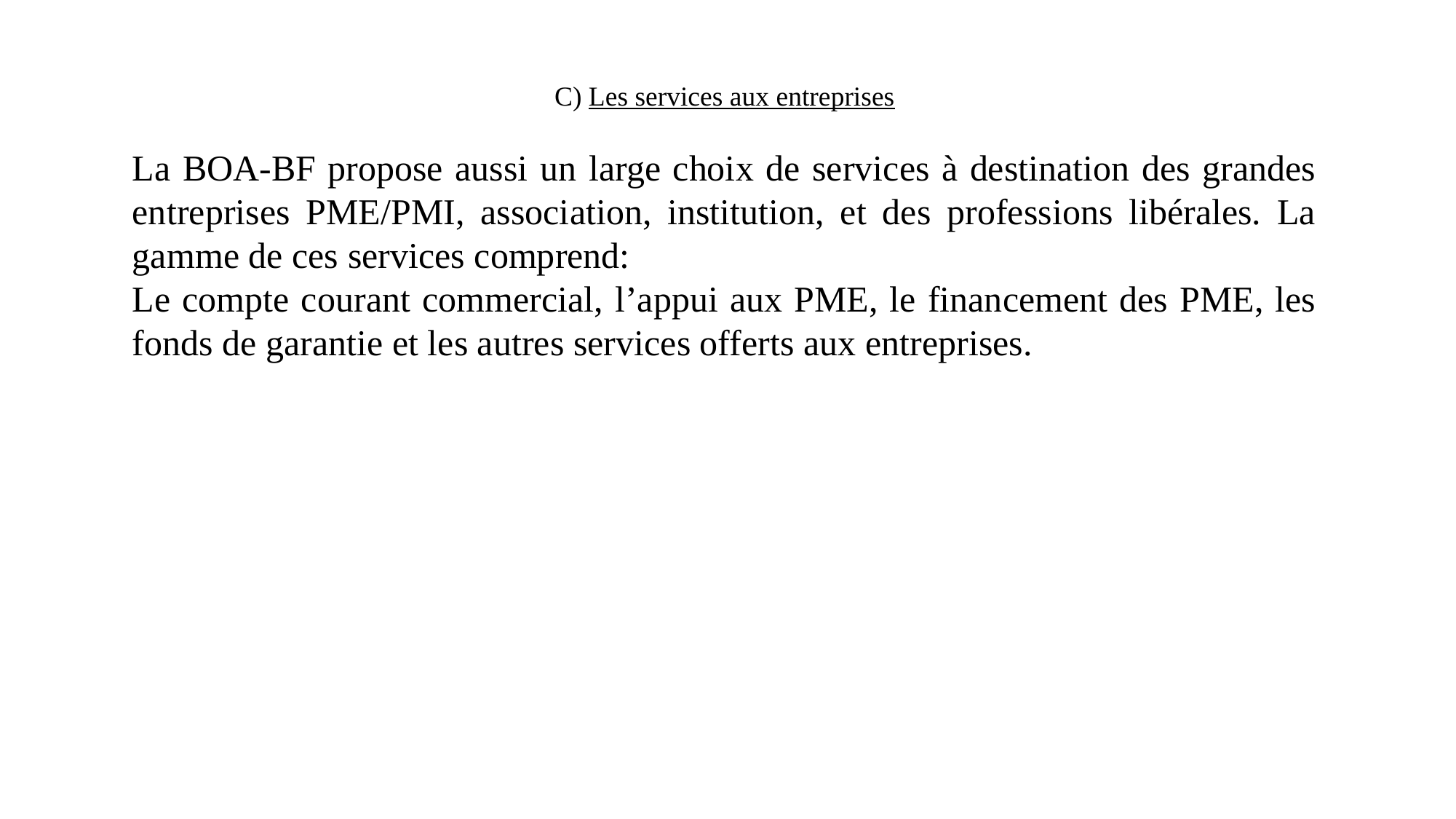

C) Les services aux entreprises

La BOA-BF propose aussi un large choix de services à destination des grandes entreprises PME/PMI, association, institution, et des professions libérales. La gamme de ces services comprend:
Le compte courant commercial, l’appui aux PME, le financement des PME, les fonds de garantie et les autres services offerts aux entreprises.